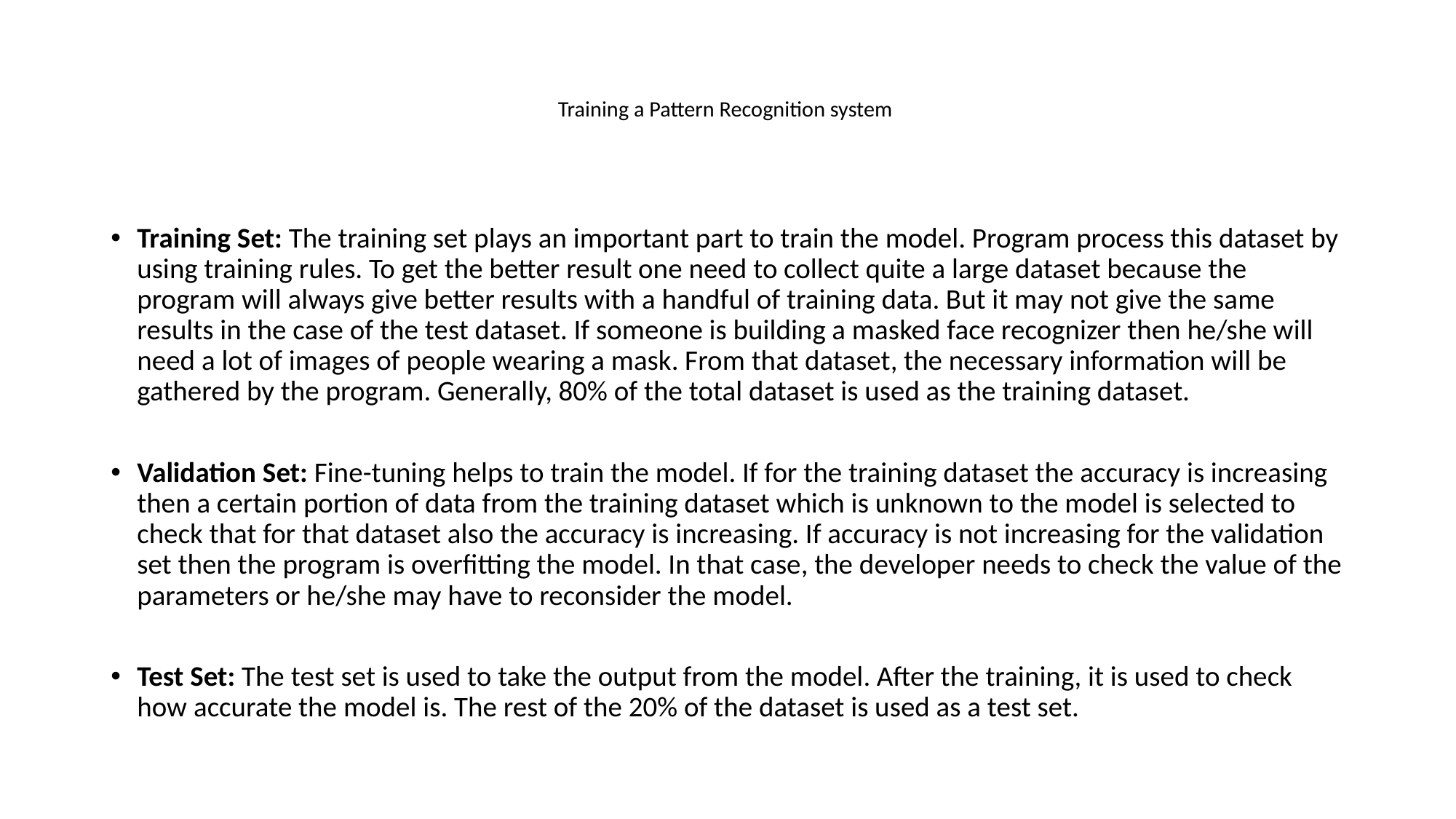

# Training a Pattern Recognition system
Training Set: The training set plays an important part to train the model. Program process this dataset by using training rules. To get the better result one need to collect quite a large dataset because the program will always give better results with a handful of training data. But it may not give the same results in the case of the test dataset. If someone is building a masked face recognizer then he/she will need a lot of images of people wearing a mask. From that dataset, the necessary information will be gathered by the program. Generally, 80% of the total dataset is used as the training dataset.

Validation Set: Fine-tuning helps to train the model. If for the training dataset the accuracy is increasing then a certain portion of data from the training dataset which is unknown to the model is selected to check that for that dataset also the accuracy is increasing. If accuracy is not increasing for the validation set then the program is overfitting the model. In that case, the developer needs to check the value of the parameters or he/she may have to reconsider the model.

Test Set: The test set is used to take the output from the model. After the training, it is used to check how accurate the model is. The rest of the 20% of the dataset is used as a test set.